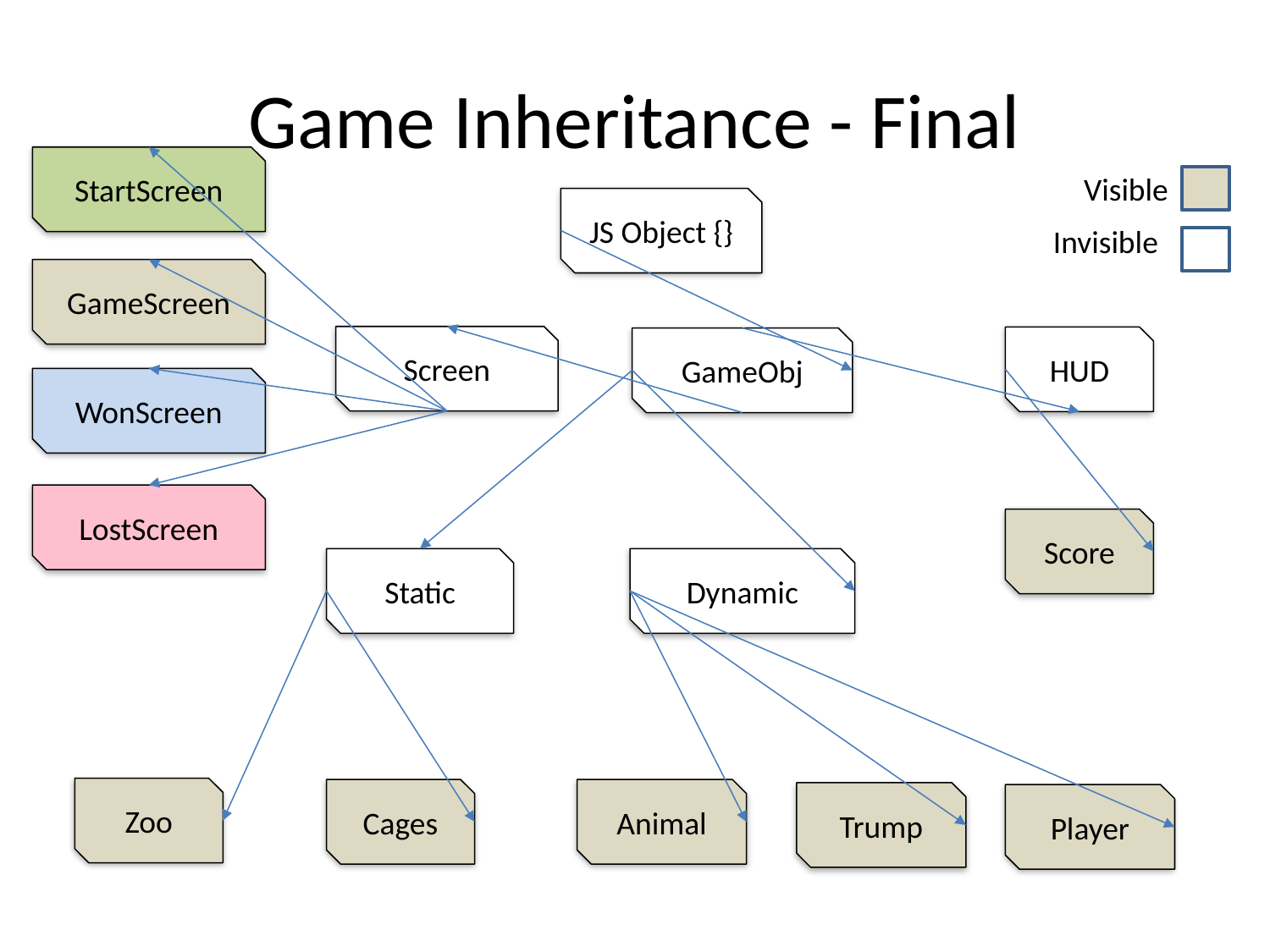

# Game Inheritance - Final
StartScreen
Visible

JS Object {}
Invisible

GameScreen
Screen
HUD
GameObj
WonScreen
LostScreen
Score
Static
Dynamic
Zoo
Cages
Animal
Trump
Player